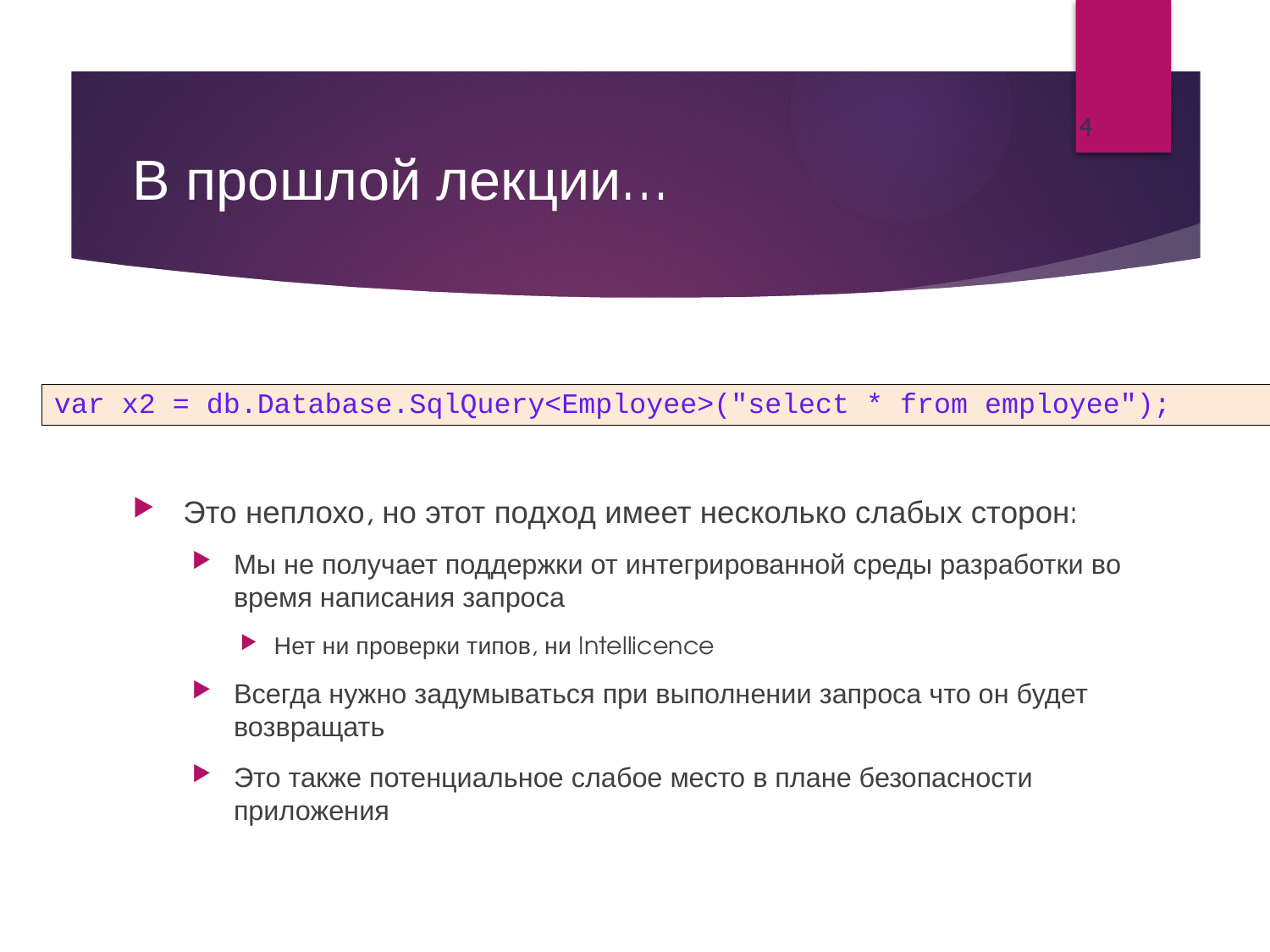

4
# В прошлой лекции…
var x2 = db.Database.SqlQuery<Employee>("select * from employee");
Это неплохо, но этот подход имеет несколько слабых сторон:
Мы не получает поддержки от интегрированной среды разработки во время написания запроса
Нет ни проверки типов, ни Intellicence
Всегда нужно задумываться при выполнении запроса что он будет возвращать
Это также потенциальное слабое место в плане безопасности приложения